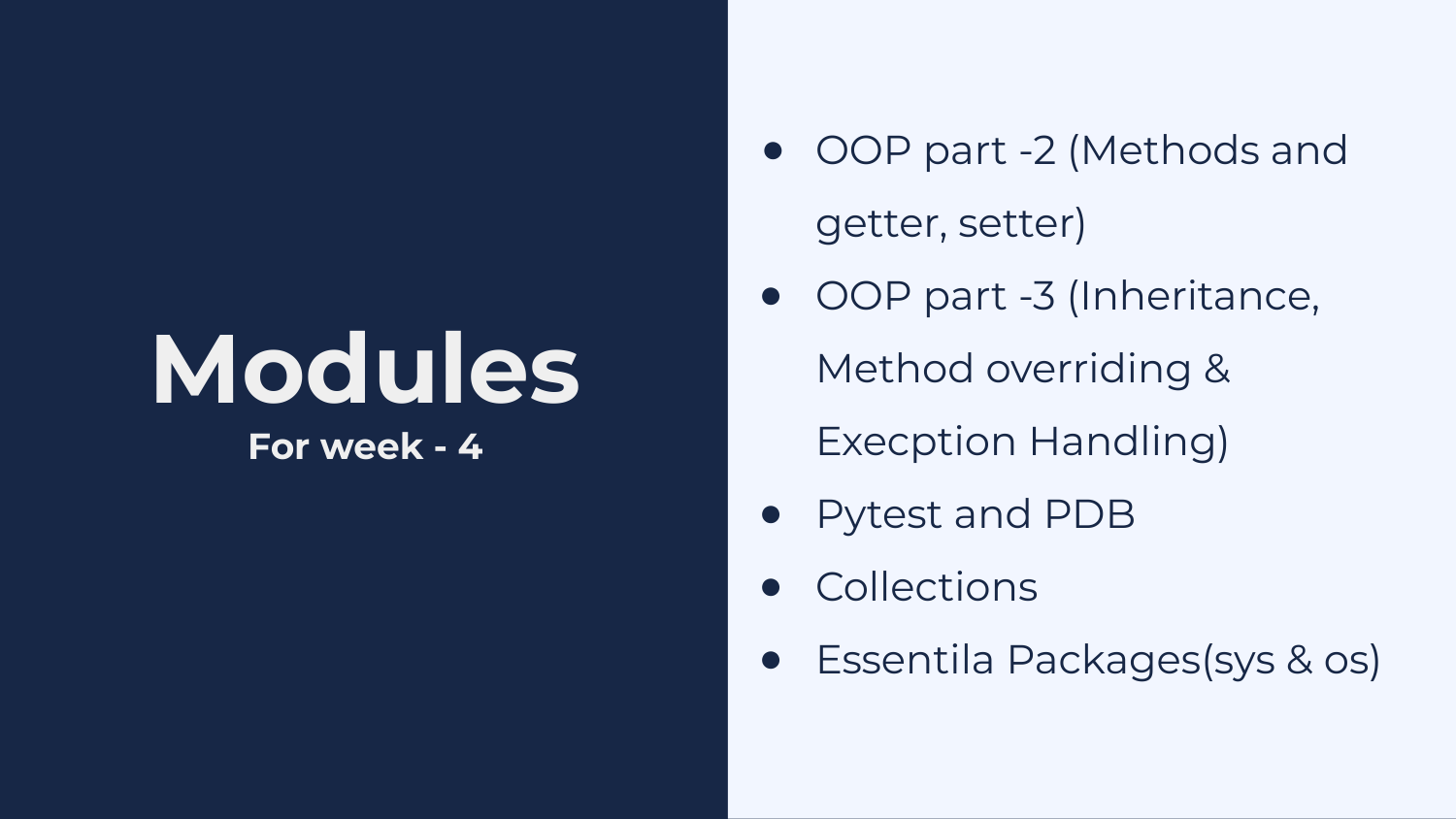

OOP part -2 (Methods and getter, setter)
OOP part -3 (Inheritance, Method overriding & Execption Handling)
Pytest and PDB
Collections
Essentila Packages(sys & os)
# Modules For week - 4